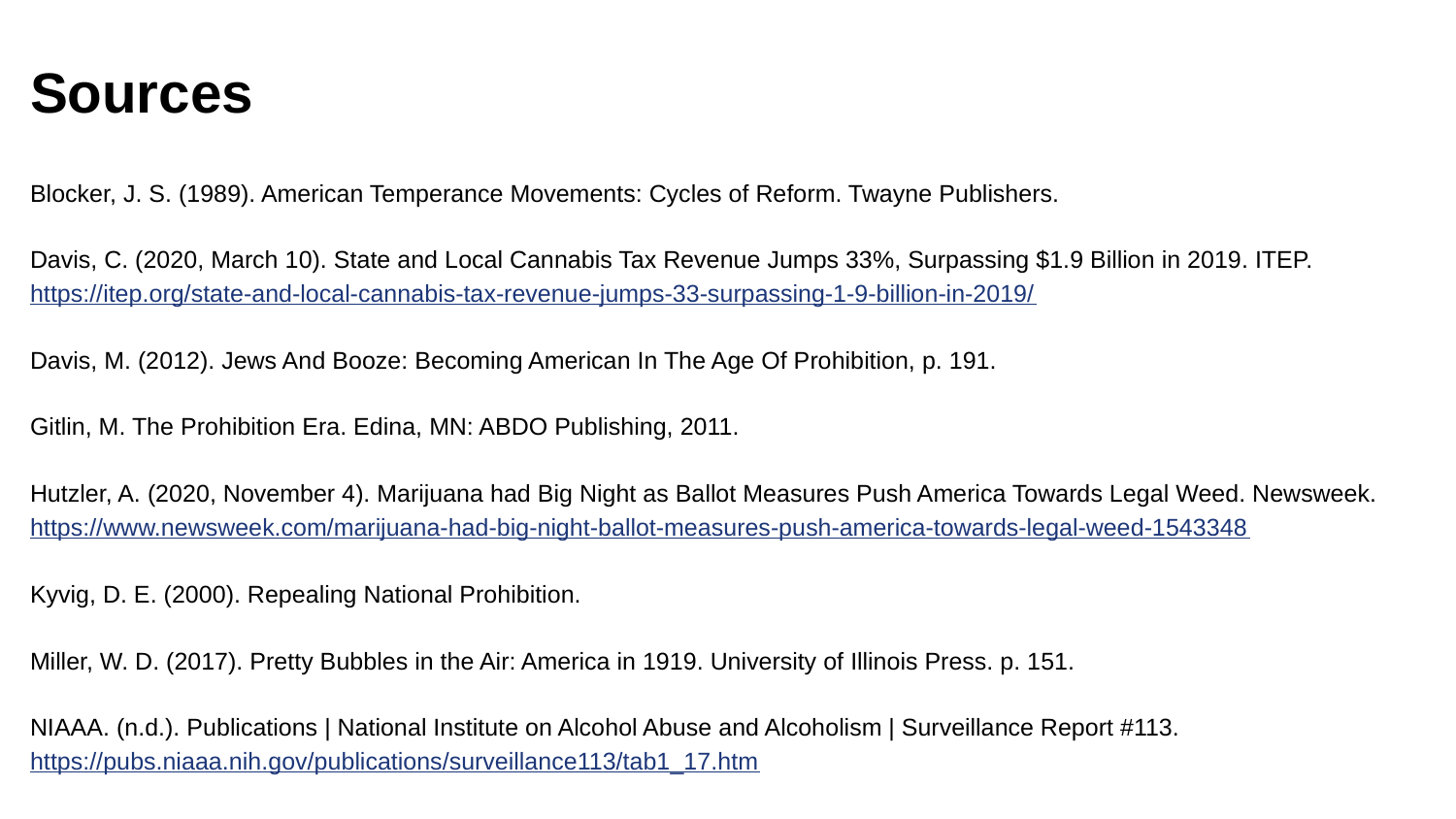

Sources
Blocker, J. S. (1989). American Temperance Movements: Cycles of Reform. Twayne Publishers.

Davis, C. (2020, March 10). State and Local Cannabis Tax Revenue Jumps 33%, Surpassing $1.9 Billion in 2019. ITEP. https://itep.org/state-and-local-cannabis-tax-revenue-jumps-33-surpassing-1-9-billion-in-2019/

Davis, M. (2012). Jews And Booze: Becoming American In The Age Of Prohibition, p. 191.

Gitlin, M. The Prohibition Era. Edina, MN: ABDO Publishing, 2011.

Hutzler, A. (2020, November 4). Marijuana had Big Night as Ballot Measures Push America Towards Legal Weed. Newsweek. https://www.newsweek.com/marijuana-had-big-night-ballot-measures-push-america-towards-legal-weed-1543348

Kyvig, D. E. (2000). Repealing National Prohibition.

Miller, W. D. (2017). Pretty Bubbles in the Air: America in 1919. University of Illinois Press. p. 151.

NIAAA. (n.d.). Publications | National Institute on Alcohol Abuse and Alcoholism | Surveillance Report #113. https://pubs.niaaa.nih.gov/publications/surveillance113/tab1_17.htm